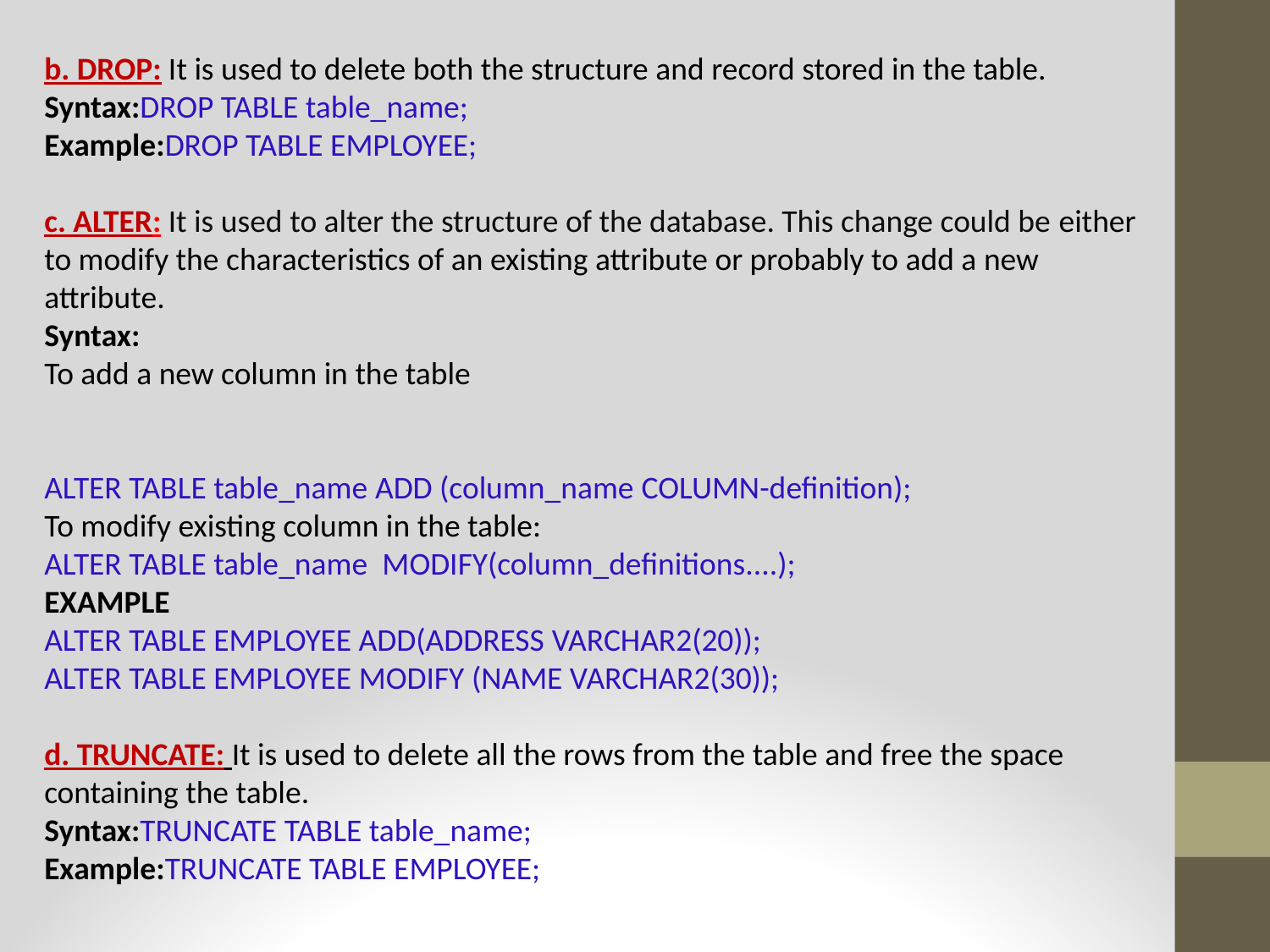

b. DROP: It is used to delete both the structure and record stored in the table.
Syntax:DROP TABLE table_name;
Example:DROP TABLE EMPLOYEE;

c. ALTER: It is used to alter the structure of the database. This change could be either to modify the characteristics of an existing attribute or probably to add a new attribute.
Syntax:
To add a new column in the table

ALTER TABLE table_name ADD (column_name COLUMN-definition);
To modify existing column in the table:
ALTER TABLE table_name  MODIFY(column_definitions....);
EXAMPLE
ALTER TABLE EMPLOYEE ADD(ADDRESS VARCHAR2(20));
ALTER TABLE EMPLOYEE MODIFY (NAME VARCHAR2(30));

d. TRUNCATE: It is used to delete all the rows from the table and free the space containing the table.
Syntax:TRUNCATE TABLE table_name;
Example:TRUNCATE TABLE EMPLOYEE;